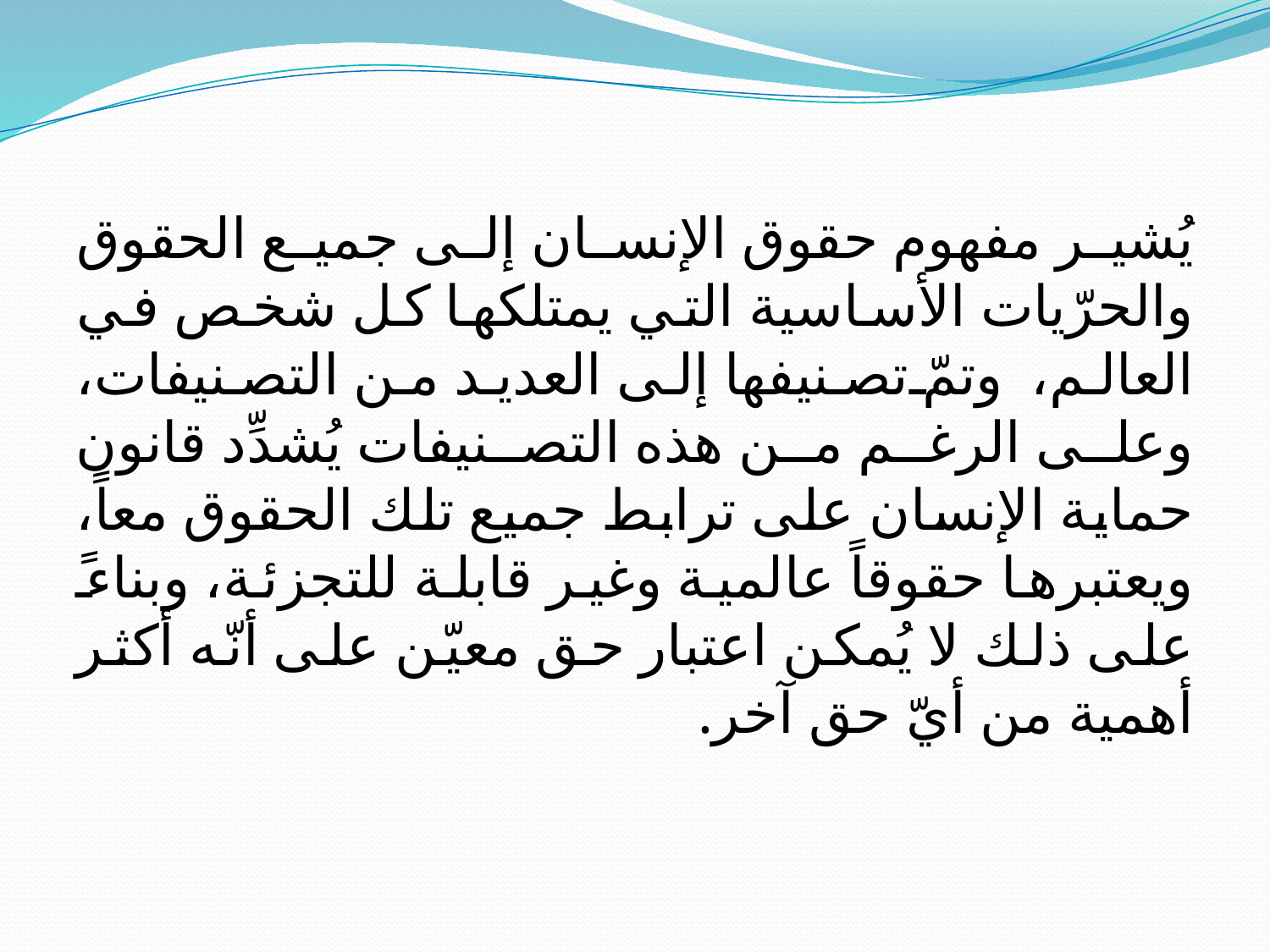

يُشير مفهوم حقوق الإنسان إلى جميع الحقوق والحرّيات الأساسية التي يمتلكها كل شخص في العالم، وتمّ تصنيفها إلى العديد من التصنيفات، وعلى الرغم من هذه التصنيفات يُشدِّد قانون حماية الإنسان على ترابط جميع تلك الحقوق معاً، ويعتبرها حقوقاً عالمية وغير قابلة للتجزئة، وبناءً على ذلك لا يُمكن اعتبار حق معيّن على أنّه أكثر أهمية من أيّ حق آخر.